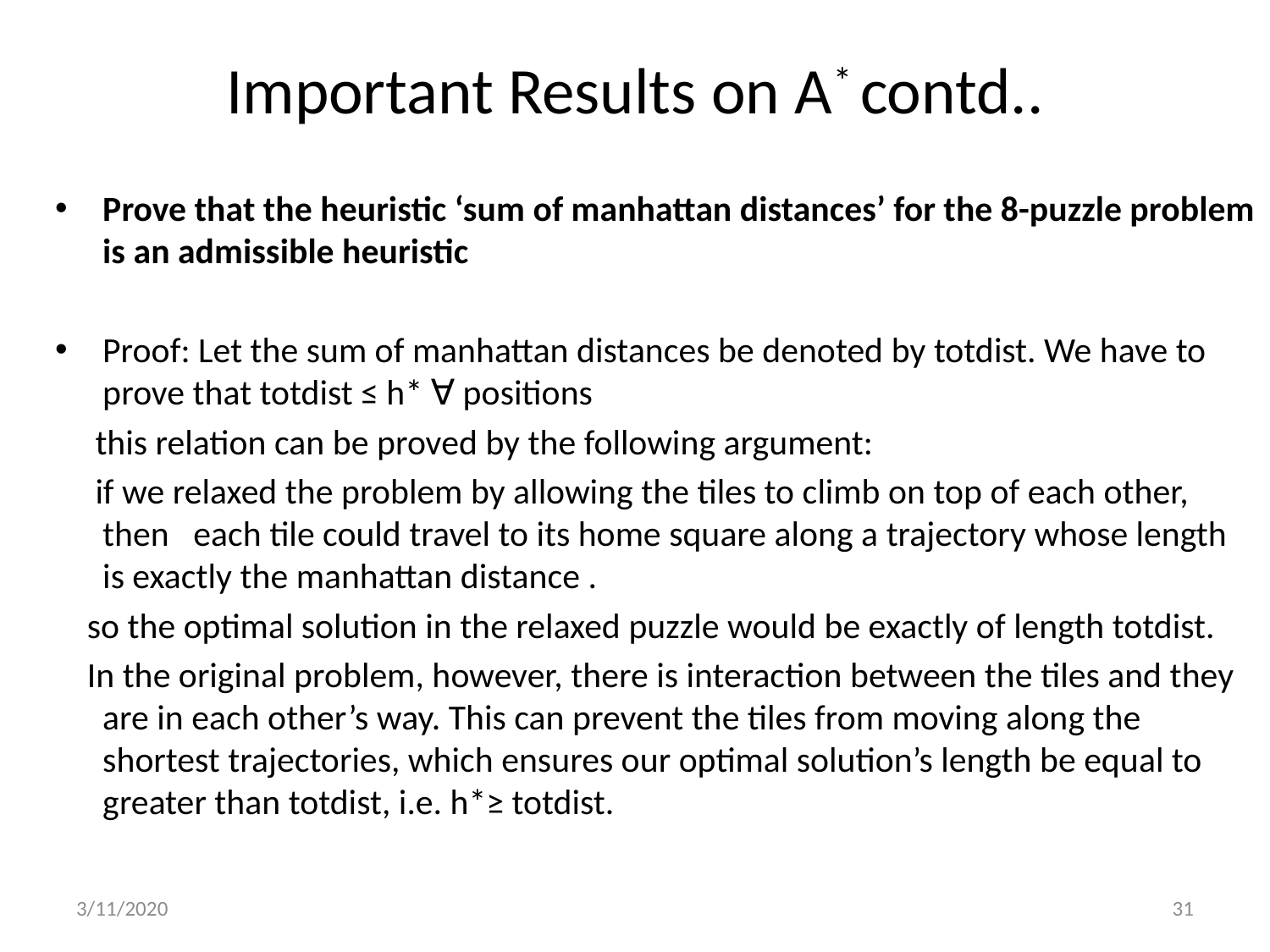

# Important Results on A* contd..
Prove that the heuristic ‘sum of manhattan distances’ for the 8-puzzle problem is an admissible heuristic

Proof: Let the sum of manhattan distances be denoted by totdist. We have to prove that totdist ≤ h* ∀ positions
     this relation can be proved by the following argument:
     if we relaxed the problem by allowing the tiles to climb on top of each other, then   each tile could travel to its home square along a trajectory whose length is exactly the manhattan distance .
    so the optimal solution in the relaxed puzzle would be exactly of length totdist.
    In the original problem, however, there is interaction between the tiles and they are in each other’s way. This can prevent the tiles from moving along the shortest trajectories, which ensures our optimal solution’s length be equal to greater than totdist, i.e. h*≥ totdist.

3/11/2020
31